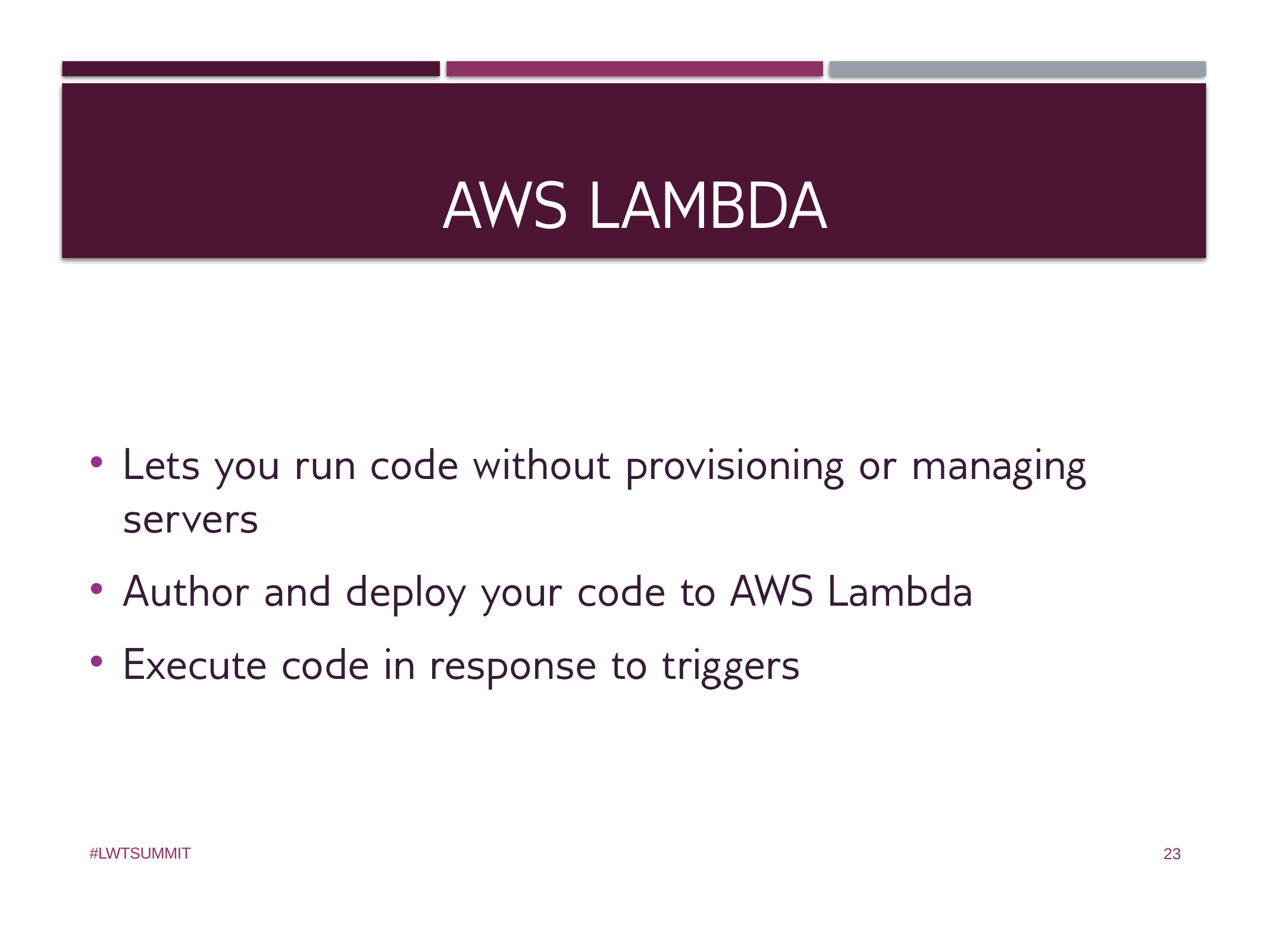

# AWS Lambda
Lets you run code without provisioning or managing servers
Author and deploy your code to AWS Lambda
Execute code in response to triggers
#LWTSUMMIT
23